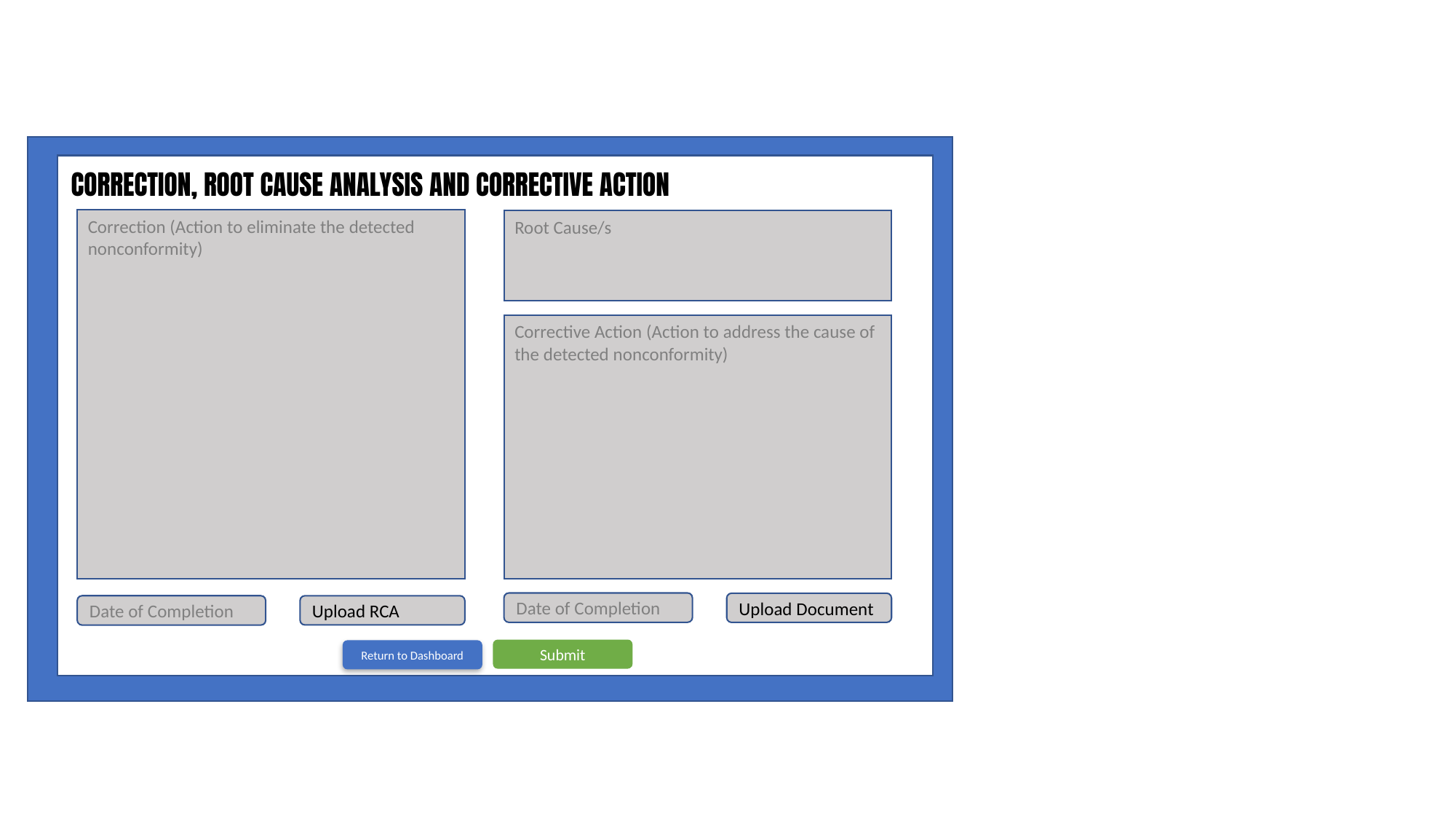

CORRECTION, ROOT CAUSE ANALYSIS AND CORRECTIVE ACTION
Correction (Action to eliminate the detected nonconformity)
Root Cause/s
Corrective Action (Action to address the cause of the detected nonconformity)
Date of Completion
Upload Document
Date of Completion
Upload RCA
Submit
Return to Dashboard